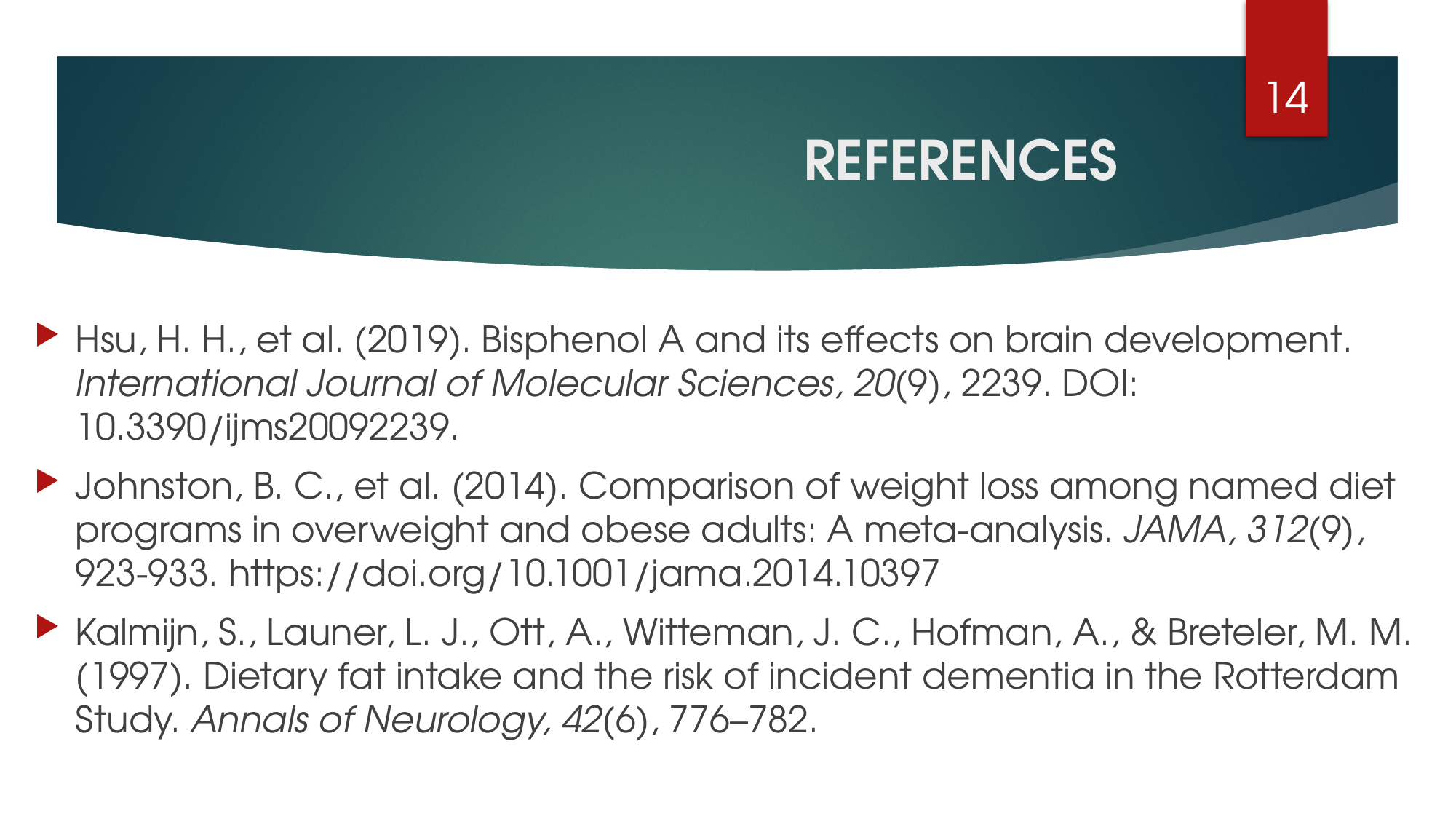

14
# REFERENCES
Hsu, H. H., et al. (2019). Bisphenol A and its effects on brain development. International Journal of Molecular Sciences, 20(9), 2239. DOI: 10.3390/ijms20092239.
Johnston, B. C., et al. (2014). Comparison of weight loss among named diet programs in overweight and obese adults: A meta-analysis. JAMA, 312(9), 923-933. https://doi.org/10.1001/jama.2014.10397
Kalmijn, S., Launer, L. J., Ott, A., Witteman, J. C., Hofman, A., & Breteler, M. M. (1997). Dietary fat intake and the risk of incident dementia in the Rotterdam Study. Annals of Neurology, 42(6), 776–782.